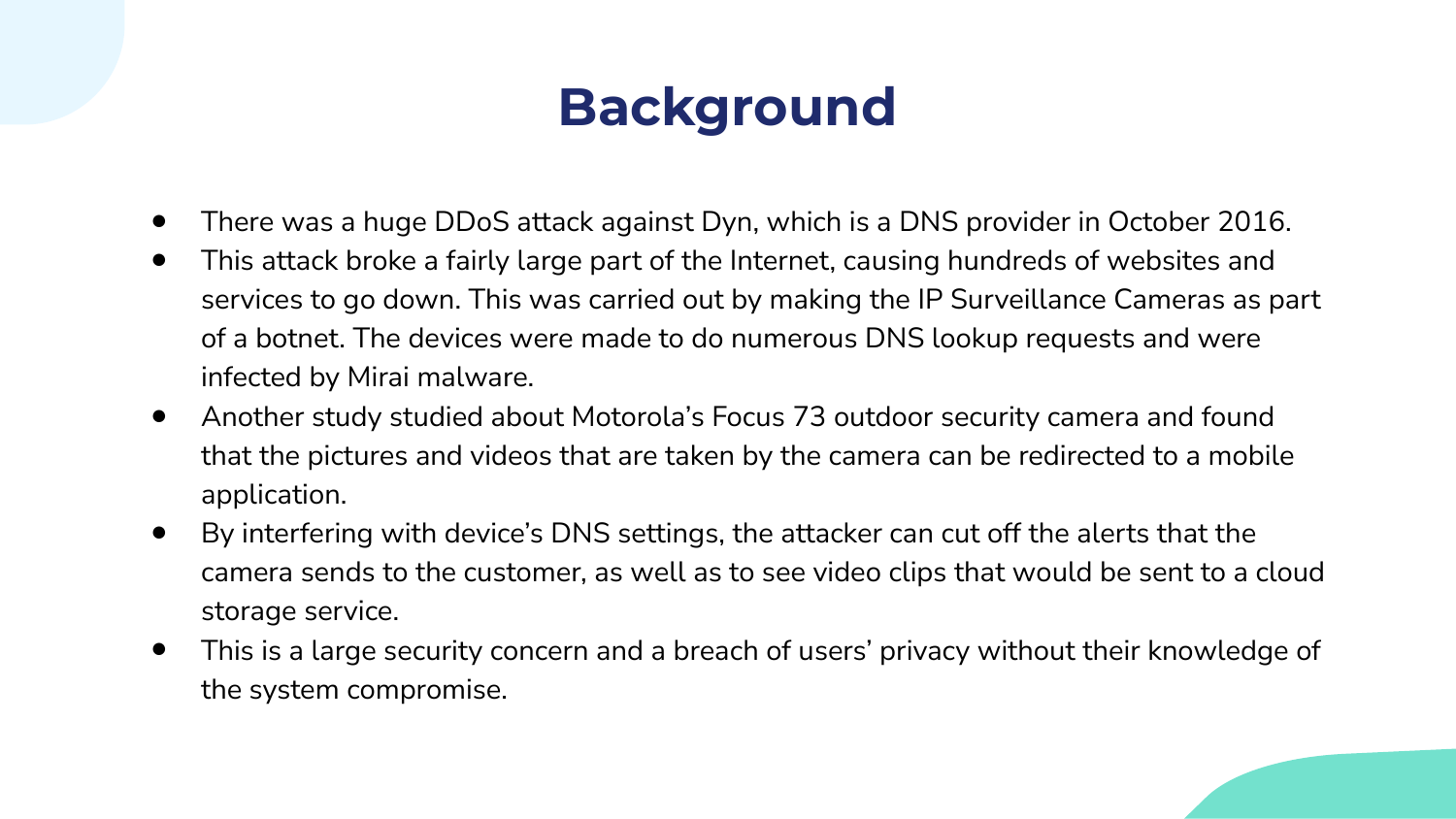

# Background
There was a huge DDoS attack against Dyn, which is a DNS provider in October 2016.
This attack broke a fairly large part of the Internet, causing hundreds of websites and services to go down. This was carried out by making the IP Surveillance Cameras as part of a botnet. The devices were made to do numerous DNS lookup requests and were infected by Mirai malware.
Another study studied about Motorola’s Focus 73 outdoor security camera and found that the pictures and videos that are taken by the camera can be redirected to a mobile application.
By interfering with device’s DNS settings, the attacker can cut off the alerts that the camera sends to the customer, as well as to see video clips that would be sent to a cloud storage service.
This is a large security concern and a breach of users’ privacy without their knowledge of the system compromise.